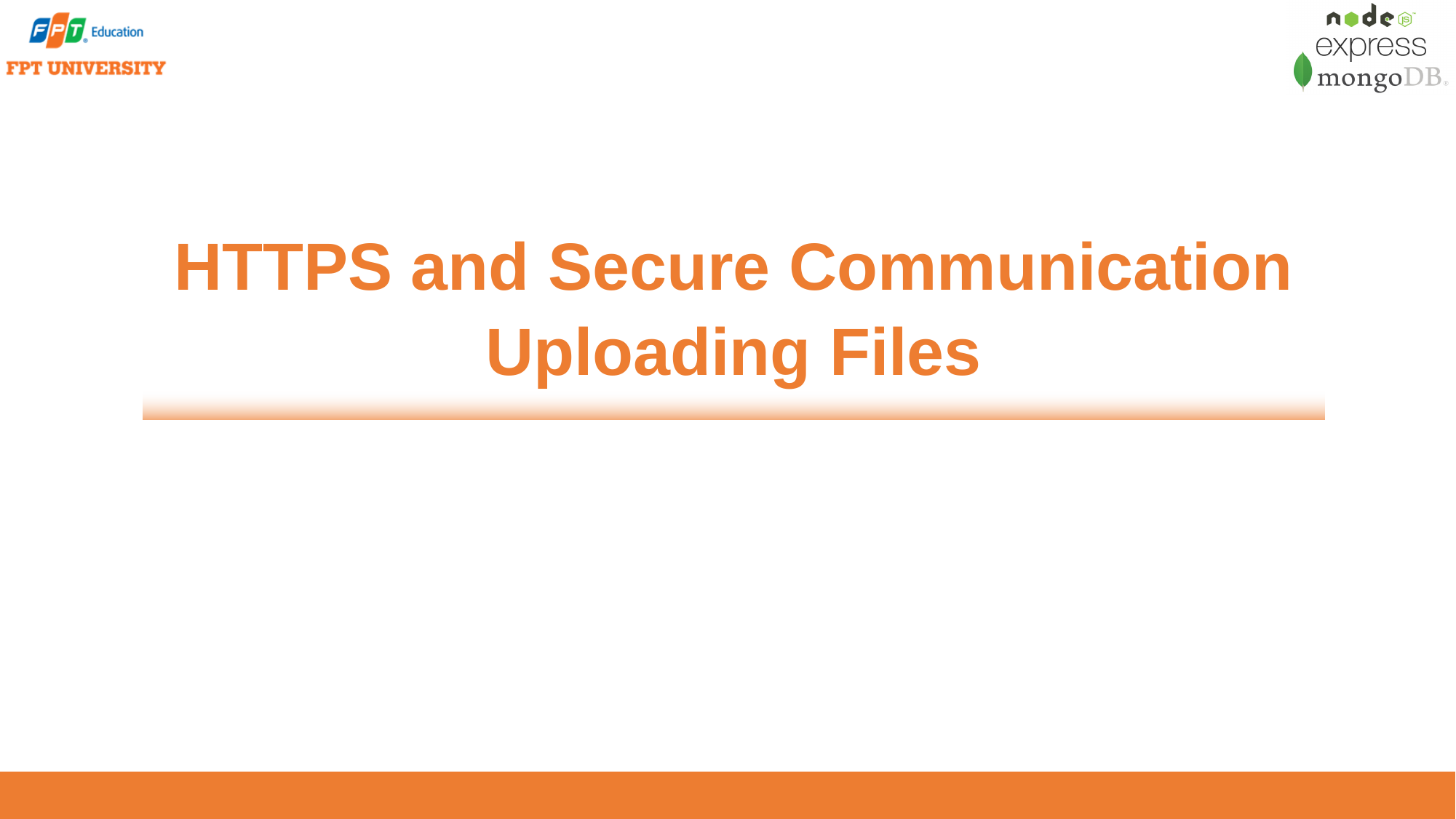

# HTTPS and Secure Communication Uploading Files